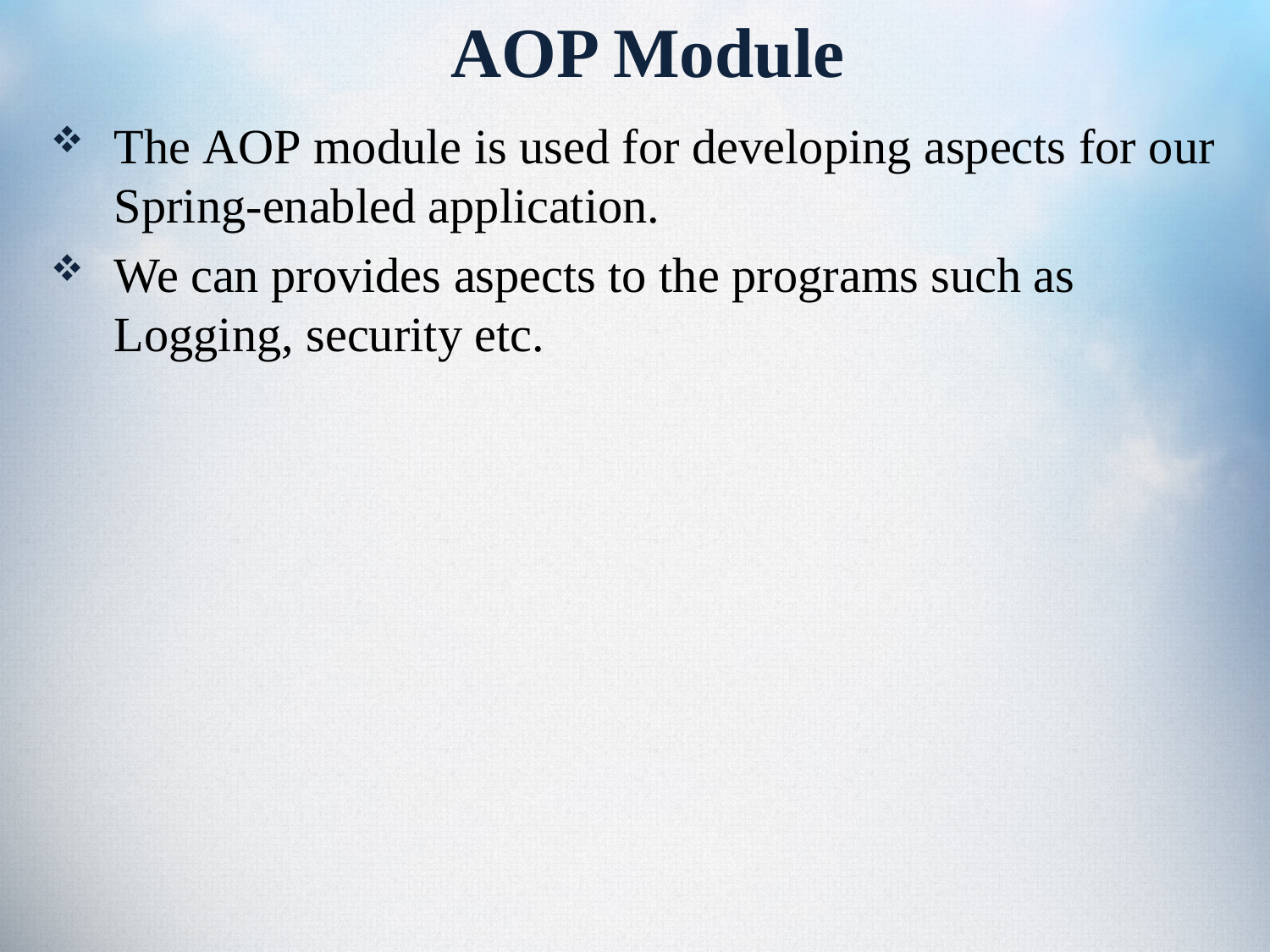

# AOP Module
The AOP module is used for developing aspects for our Spring-enabled application.
We can provides aspects to the programs such as Logging, security etc.